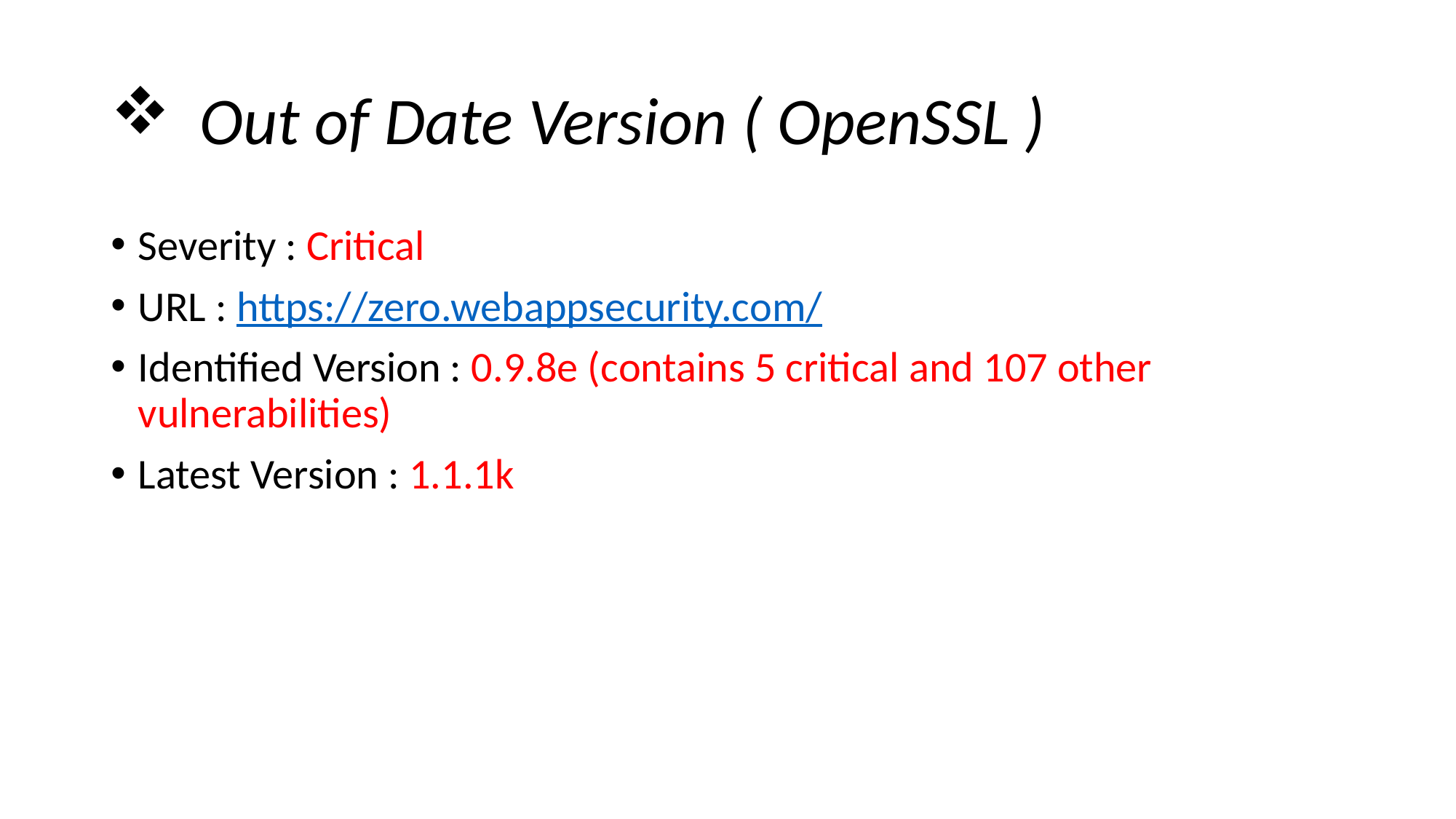

# Out of Date Version ( OpenSSL )
Severity : Critical
URL : https://zero.webappsecurity.com/
Identified Version : 0.9.8e (contains 5 critical and 107 other vulnerabilities)
Latest Version : 1.1.1k